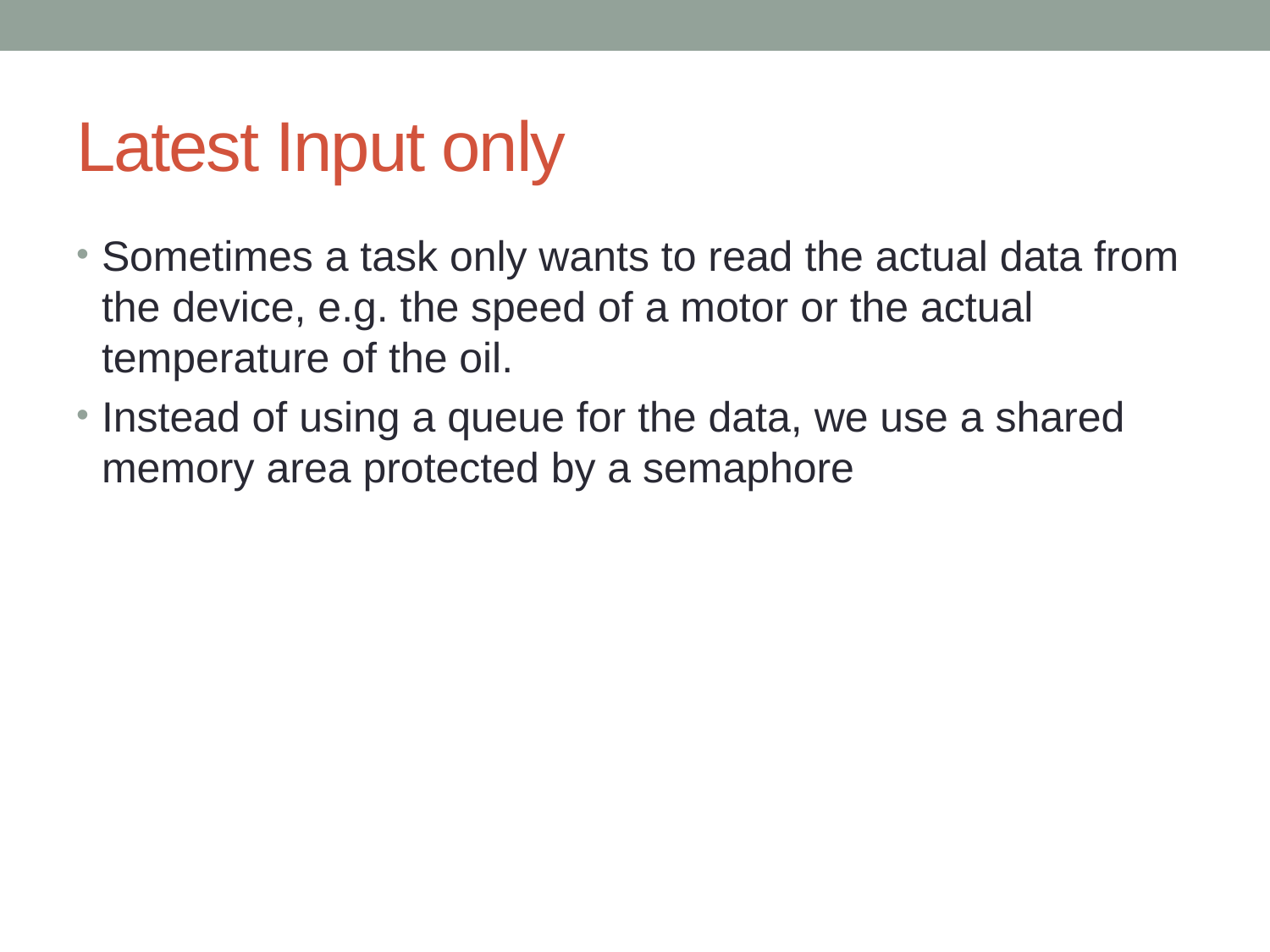

# Latest Input only
Sometimes a task only wants to read the actual data from the device, e.g. the speed of a motor or the actual temperature of the oil.
Instead of using a queue for the data, we use a shared memory area protected by a semaphore